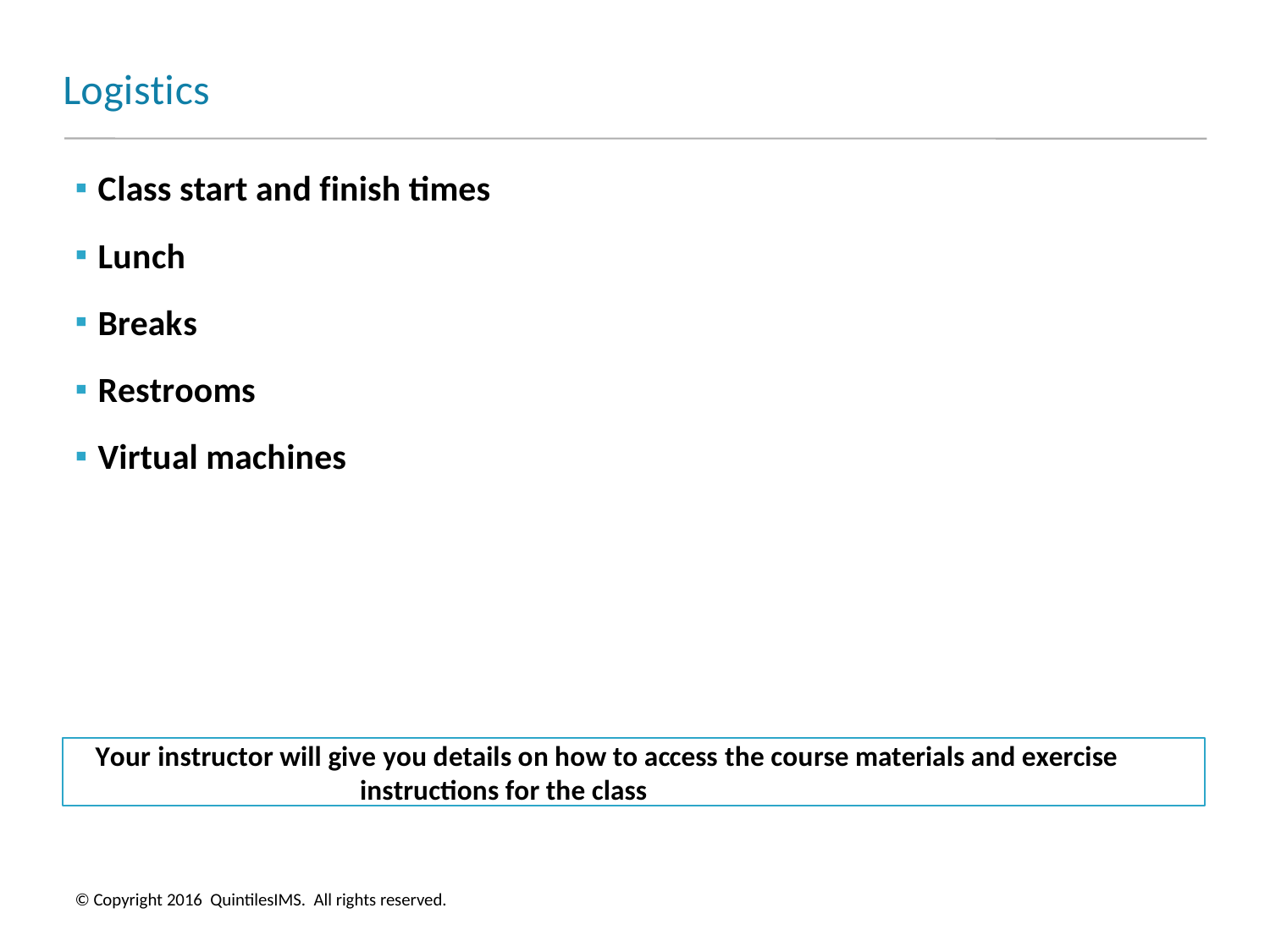

# Logistics

Class start and finish times
Lunch
Breaks
Restrooms
Virtual machines
Your instructor will give you details on how to access the course materials and exercise instructions for the class
© Copyright 2016  QuintilesIMS.  All rights reserved.